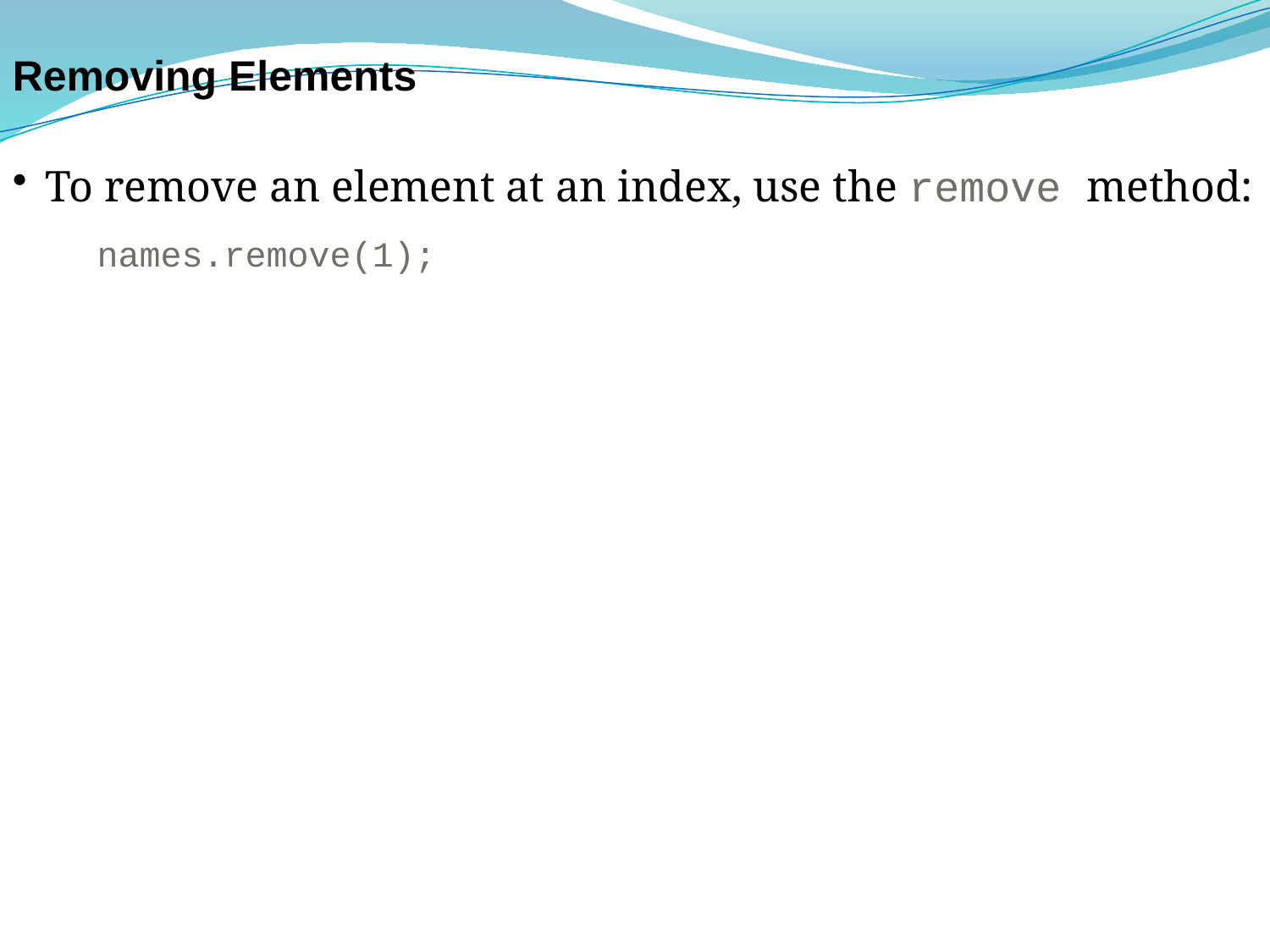

Removing Elements
To remove an element at an index, use the remove method:
 names.remove(1);